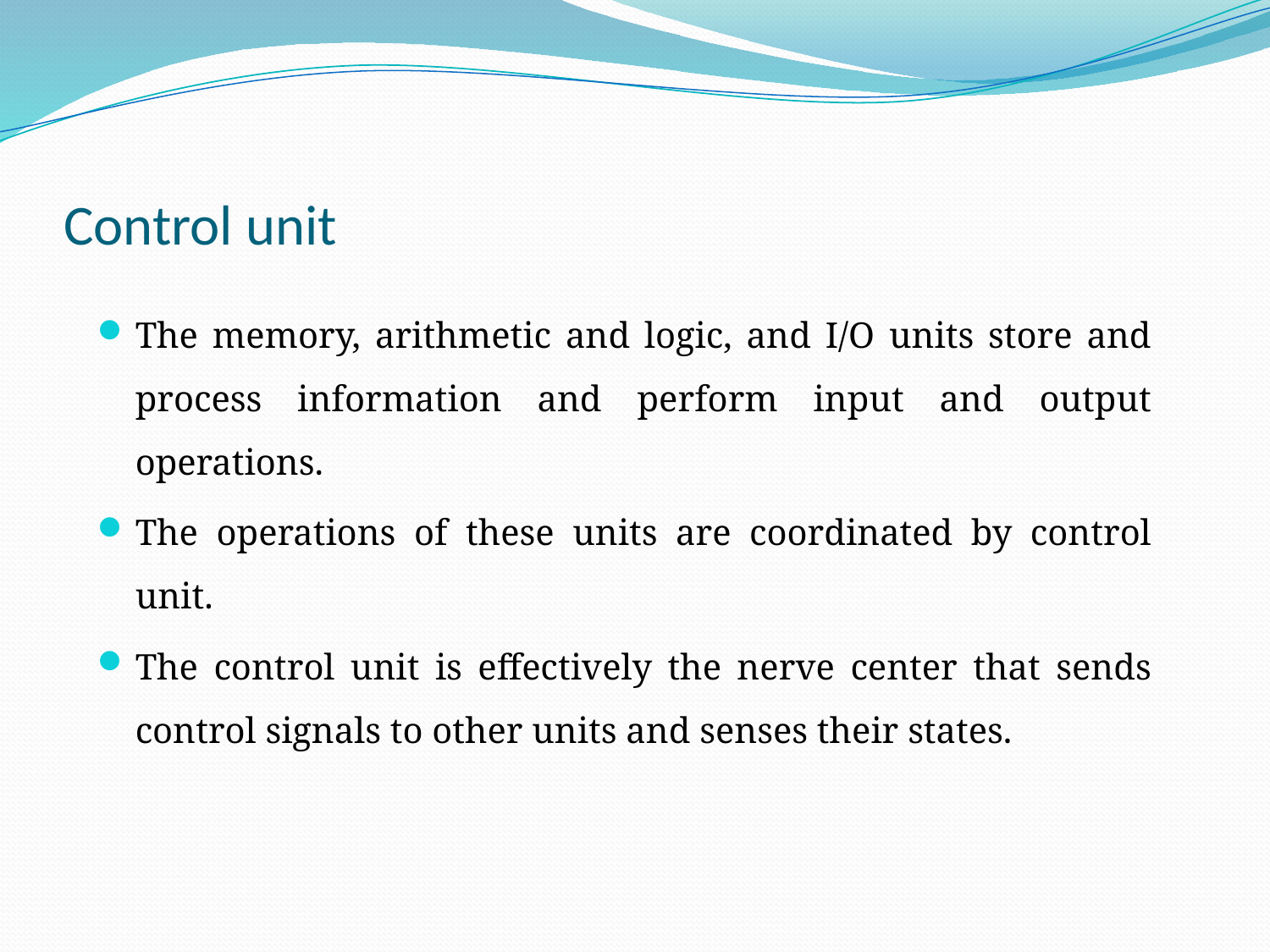

# Control unit
The memory, arithmetic and logic, and I/O units store and process information and perform input and output operations.
The operations of these units are coordinated by control unit.
The control unit is effectively the nerve center that sends control signals to other units and senses their states.